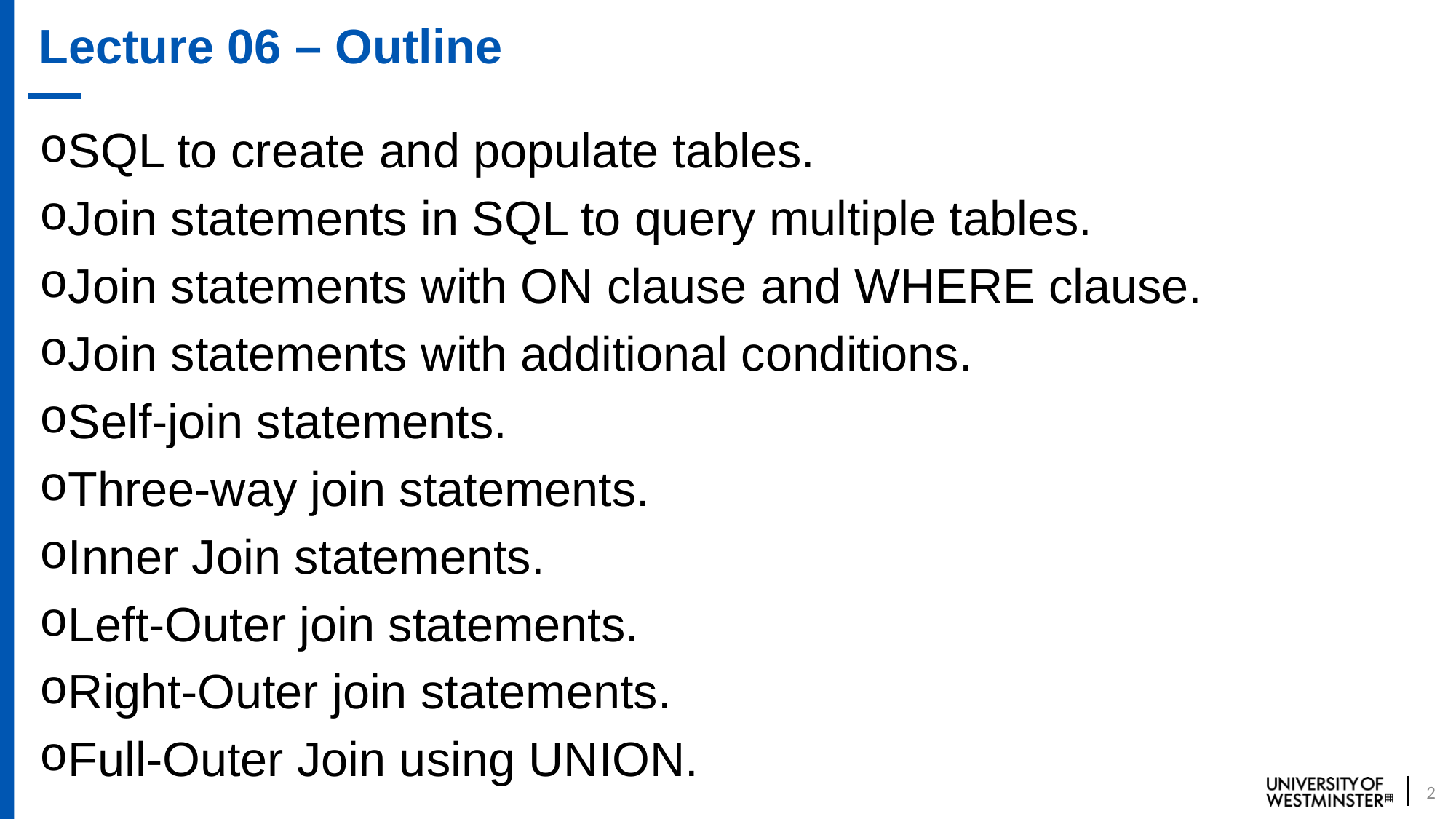

# Lecture 06 – Outline
SQL to create and populate tables.
Join statements in SQL to query multiple tables.
Join statements with ON clause and WHERE clause.
Join statements with additional conditions.
Self-join statements.
Three-way join statements.
Inner Join statements.
Left-Outer join statements.
Right-Outer join statements.
Full-Outer Join using UNION.

2